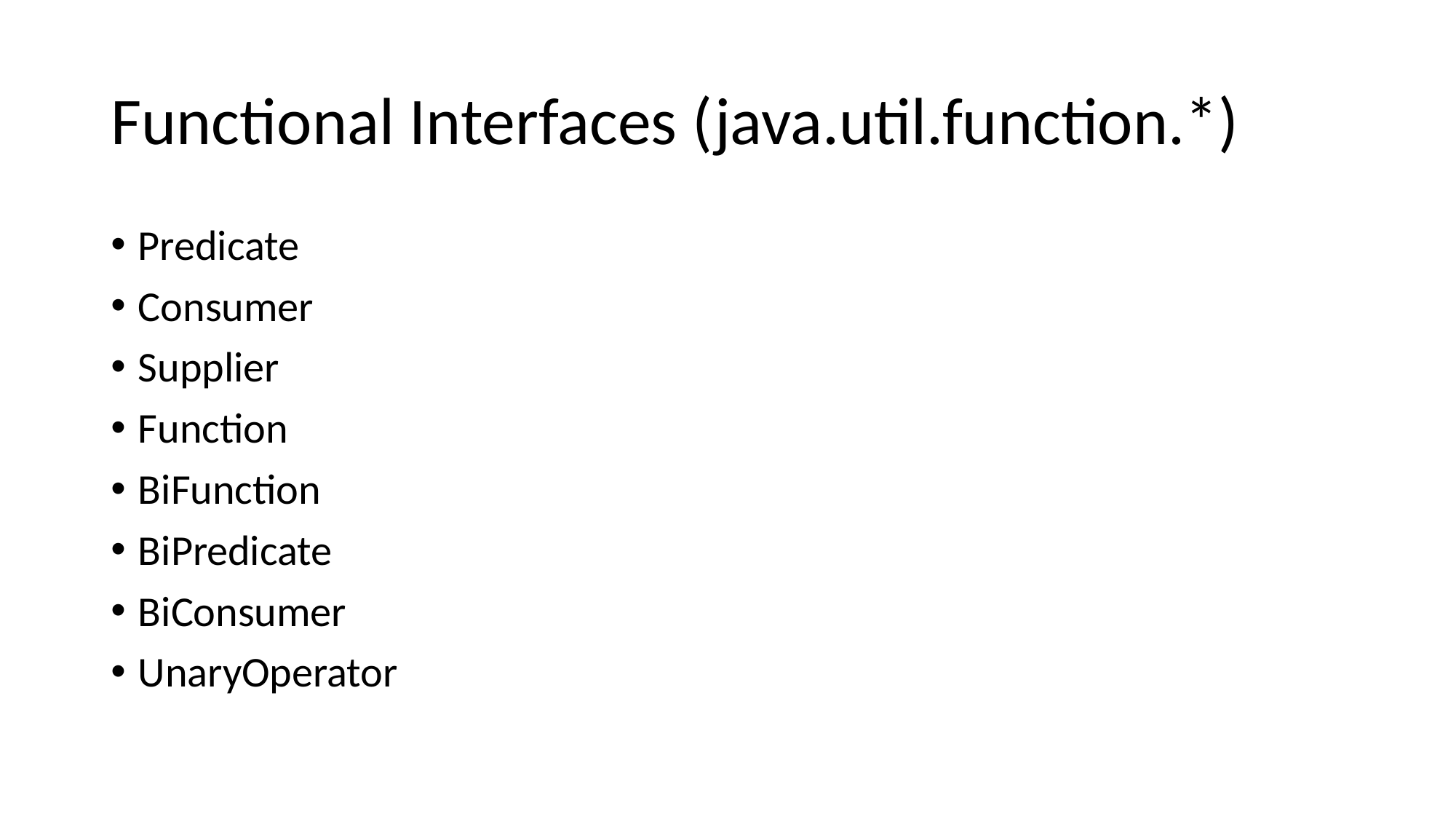

# Functional Interfaces (java.util.function.*)
Predicate
Consumer
Supplier
Function
BiFunction
BiPredicate
BiConsumer
UnaryOperator